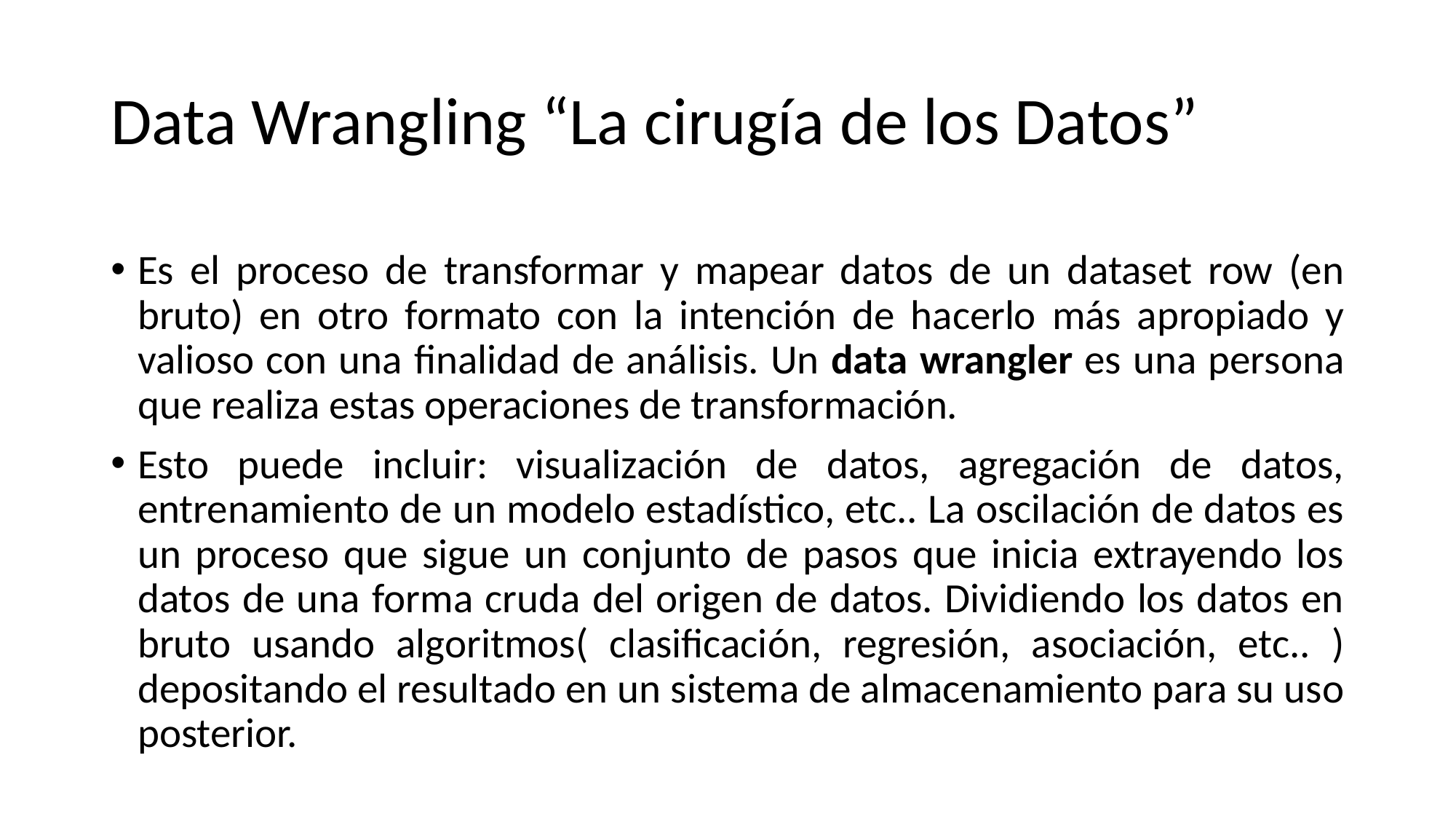

# Data Wrangling “La cirugía de los Datos”
Es el proceso de transformar y mapear datos de un dataset row (en bruto) en otro formato con la intención de hacerlo más apropiado y valioso con una finalidad de análisis. Un data wrangler es una persona que realiza estas operaciones de transformación.
Esto puede incluir: visualización de datos, agregación de datos, entrenamiento de un modelo estadístico, etc.. La oscilación de datos es un proceso que sigue un conjunto de pasos que inicia extrayendo los datos de una forma cruda del origen de datos. Dividiendo los datos en bruto usando algoritmos( clasificación, regresión, asociación, etc.. ) depositando el resultado en un sistema de almacenamiento para su uso posterior.